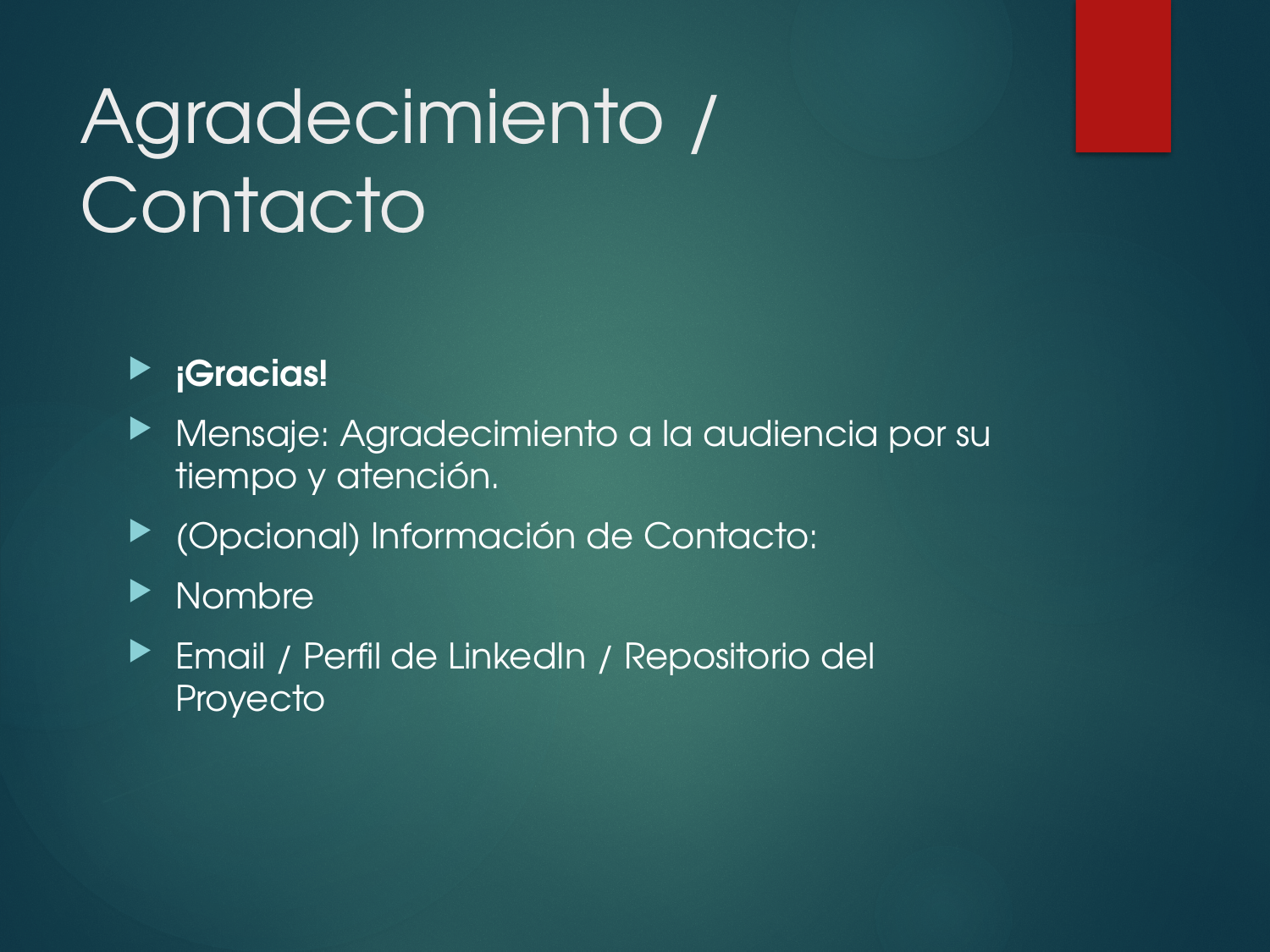

# Agradecimiento / Contacto

¡Gracias!
Mensaje: Agradecimiento a la audiencia por su tiempo y atención.
(Opcional) Información de Contacto:
Nombre
Email / Perfil de LinkedIn / Repositorio del Proyecto